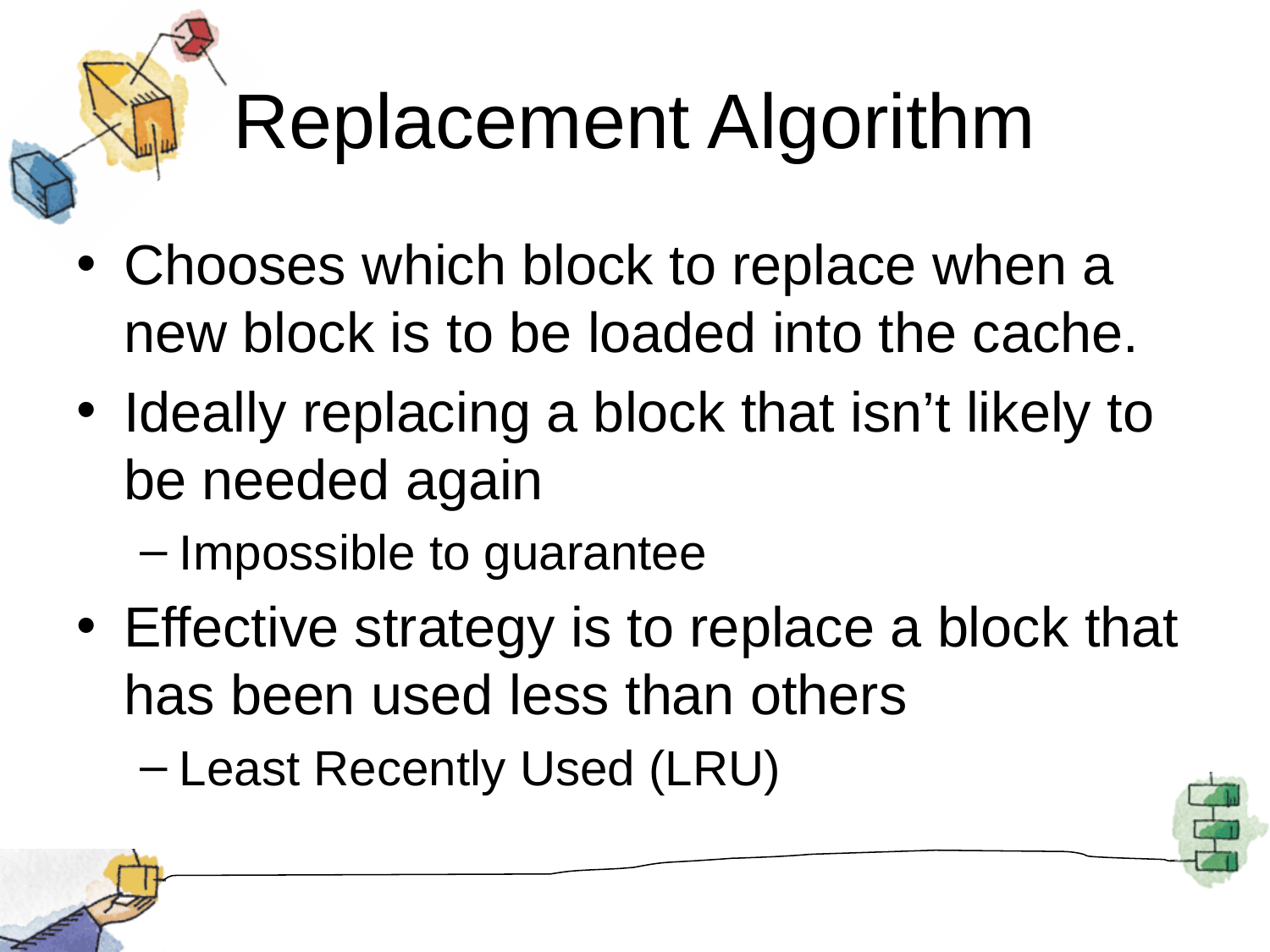

# Replacement Algorithm
Chooses which block to replace when a new block is to be loaded into the cache.
Ideally replacing a block that isn’t likely to be needed again
Impossible to guarantee
Effective strategy is to replace a block that has been used less than others
Least Recently Used (LRU)